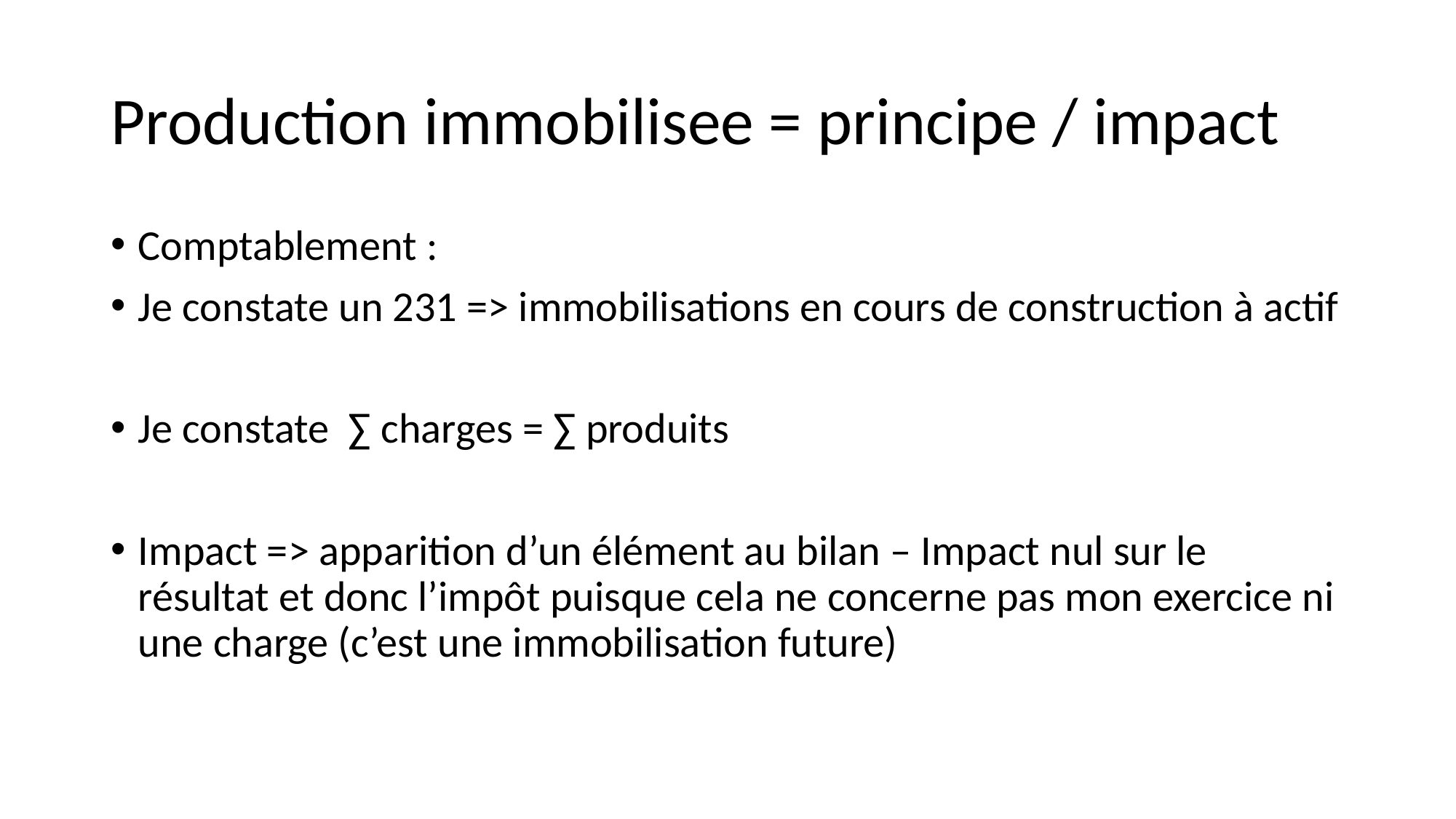

# Production immobilisee = principe / impact
Comptablement :
Je constate un 231 => immobilisations en cours de construction à actif

Je constate  ∑ charges = ∑ produits

Impact => apparition d’un élément au bilan – Impact nul sur le résultat et donc l’impôt puisque cela ne concerne pas mon exercice ni une charge (c’est une immobilisation future)